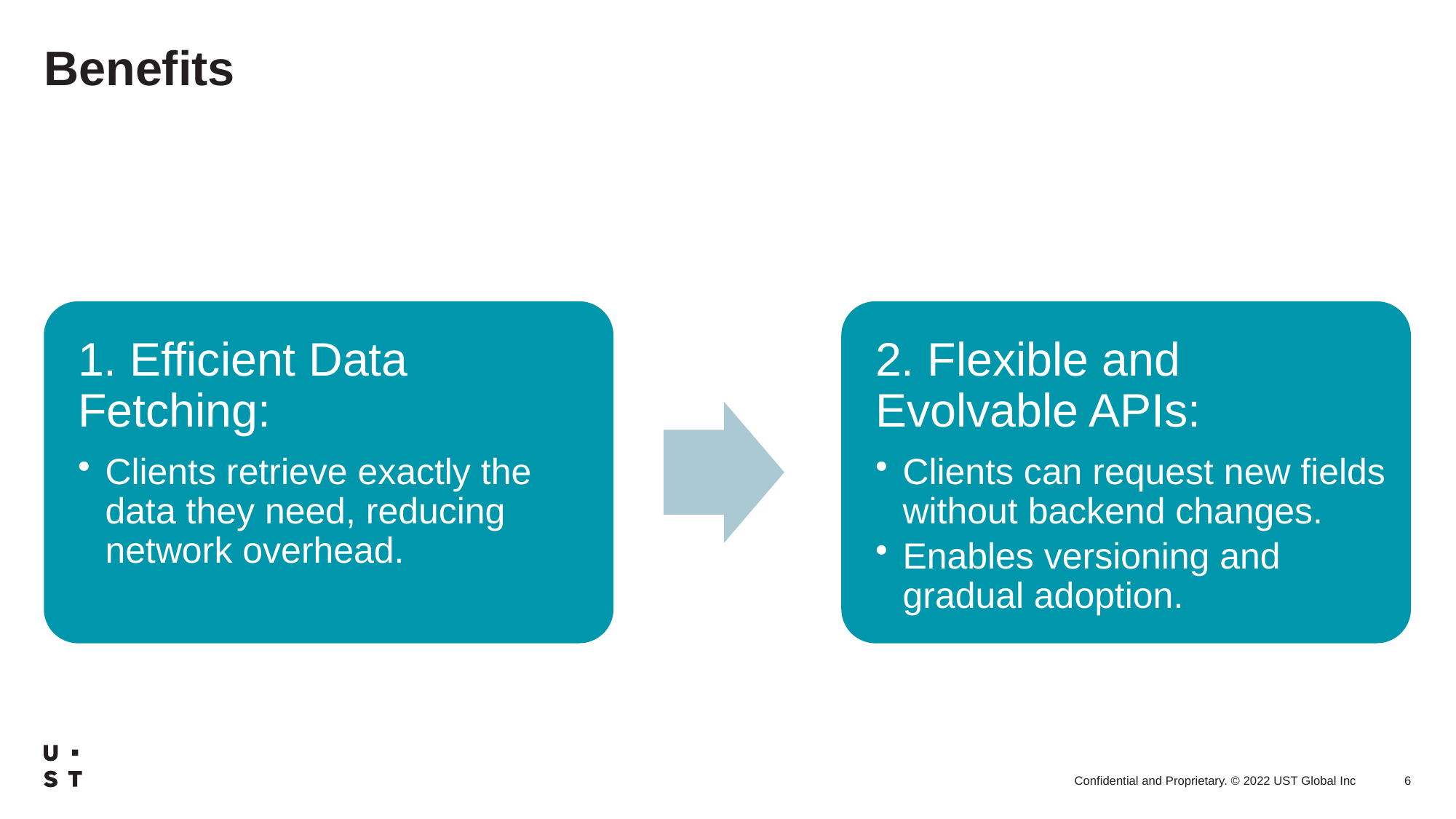

# Benefits
1. Efficient Data Fetching:
Clients retrieve exactly the data they need, reducing network overhead.

2. Flexible and Evolvable APIs:
Clients can request new fields without backend changes.
Enables versioning and gradual adoption.